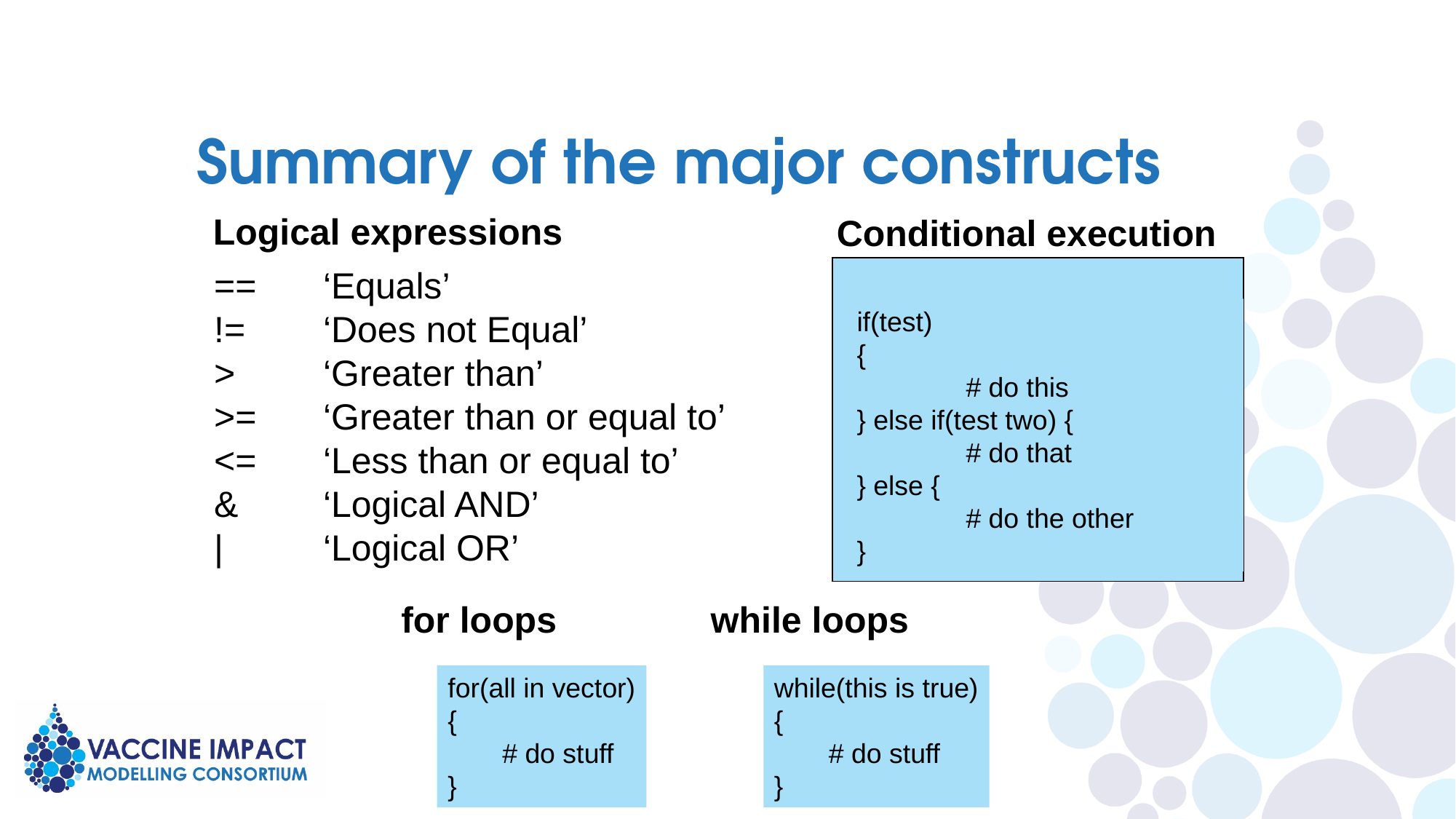

Summary of the major constructs
Logical expressions
Conditional execution
==	‘Equals’
!=	‘Does not Equal’
>	‘Greater than’
>=	‘Greater than or equal to’
<= 	‘Less than or equal to’
& 	‘Logical AND’
| 	‘Logical OR’

if(test)
{
	# do this
} else if(test two) {
	# do that
} else {
	# do the other
}
for loops
while loops
for(all in vector)
{
# do stuff
}
while(this is true)
{
# do stuff
}